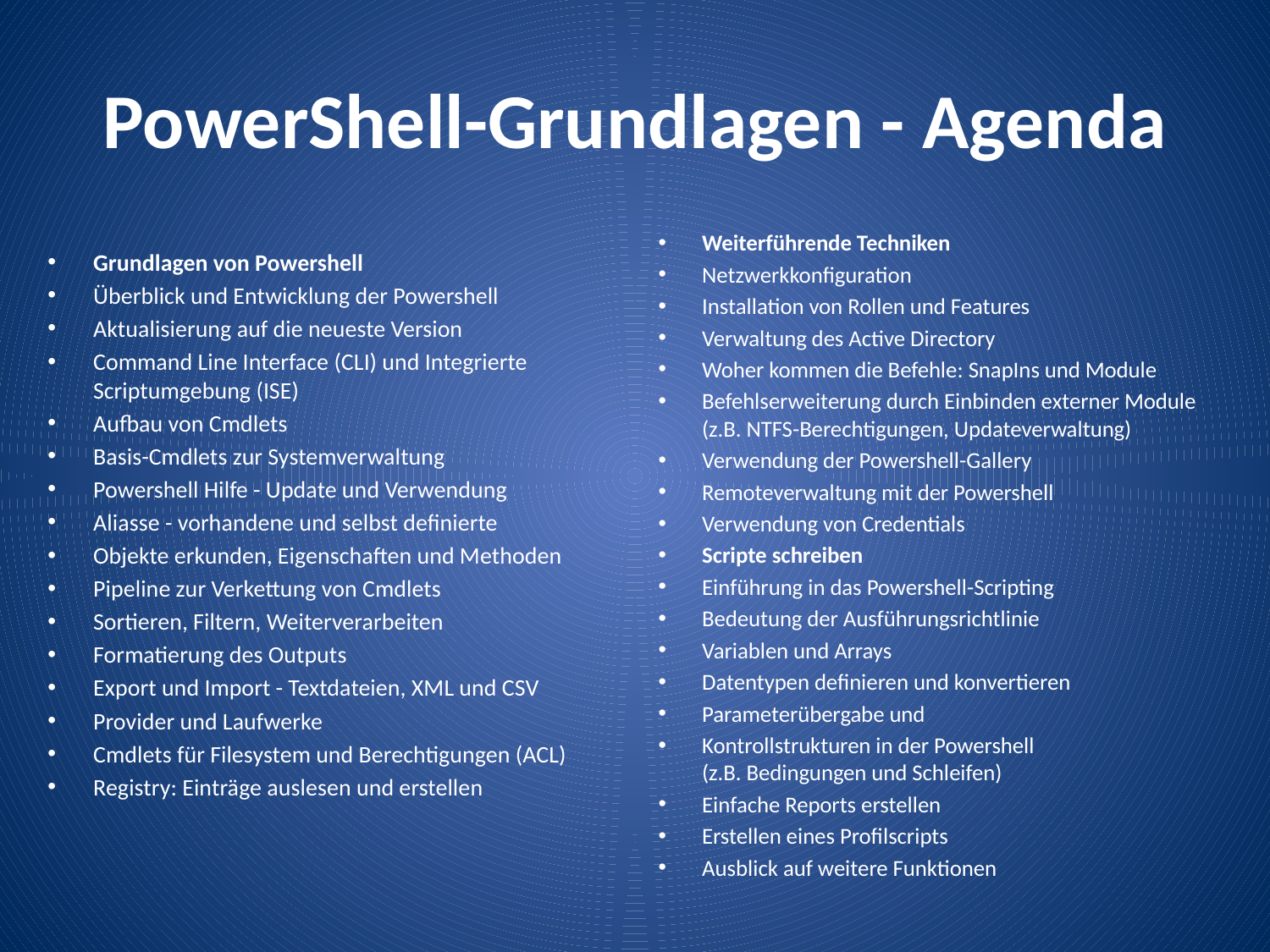

# PowerShell-Grundlagen - Agenda

Grundlagen von Powershell
Überblick und Entwicklung der Powershell
Aktualisierung auf die neueste Version
Command Line Interface (CLI) und Integrierte Scriptumgebung (ISE)
Aufbau von Cmdlets
Basis-Cmdlets zur Systemverwaltung
Powershell Hilfe - Update und Verwendung
Aliasse - vorhandene und selbst definierte
Objekte erkunden, Eigenschaften und Methoden
Pipeline zur Verkettung von Cmdlets
Sortieren, Filtern, Weiterverarbeiten
Formatierung des Outputs
Export und Import - Textdateien, XML und CSV
Provider und Laufwerke
Cmdlets für Filesystem und Berechtigungen (ACL)
Registry: Einträge auslesen und erstellen
Weiterführende Techniken
Netzwerkkonfiguration
Installation von Rollen und Features
Verwaltung des Active Directory
Woher kommen die Befehle: SnapIns und Module
Befehlserweiterung durch Einbinden externer Module (z.B. NTFS-Berechtigungen, Updateverwaltung)
Verwendung der Powershell-Gallery
Remoteverwaltung mit der Powershell
Verwendung von Credentials
Scripte schreiben
Einführung in das Powershell-Scripting
Bedeutung der Ausführungsrichtlinie
Variablen und Arrays
Datentypen definieren und konvertieren
Parameterübergabe und
Kontrollstrukturen in der Powershell
(z.B. Bedingungen und Schleifen)
Einfache Reports erstellen
Erstellen eines Profilscripts
Ausblick auf weitere Funktionen